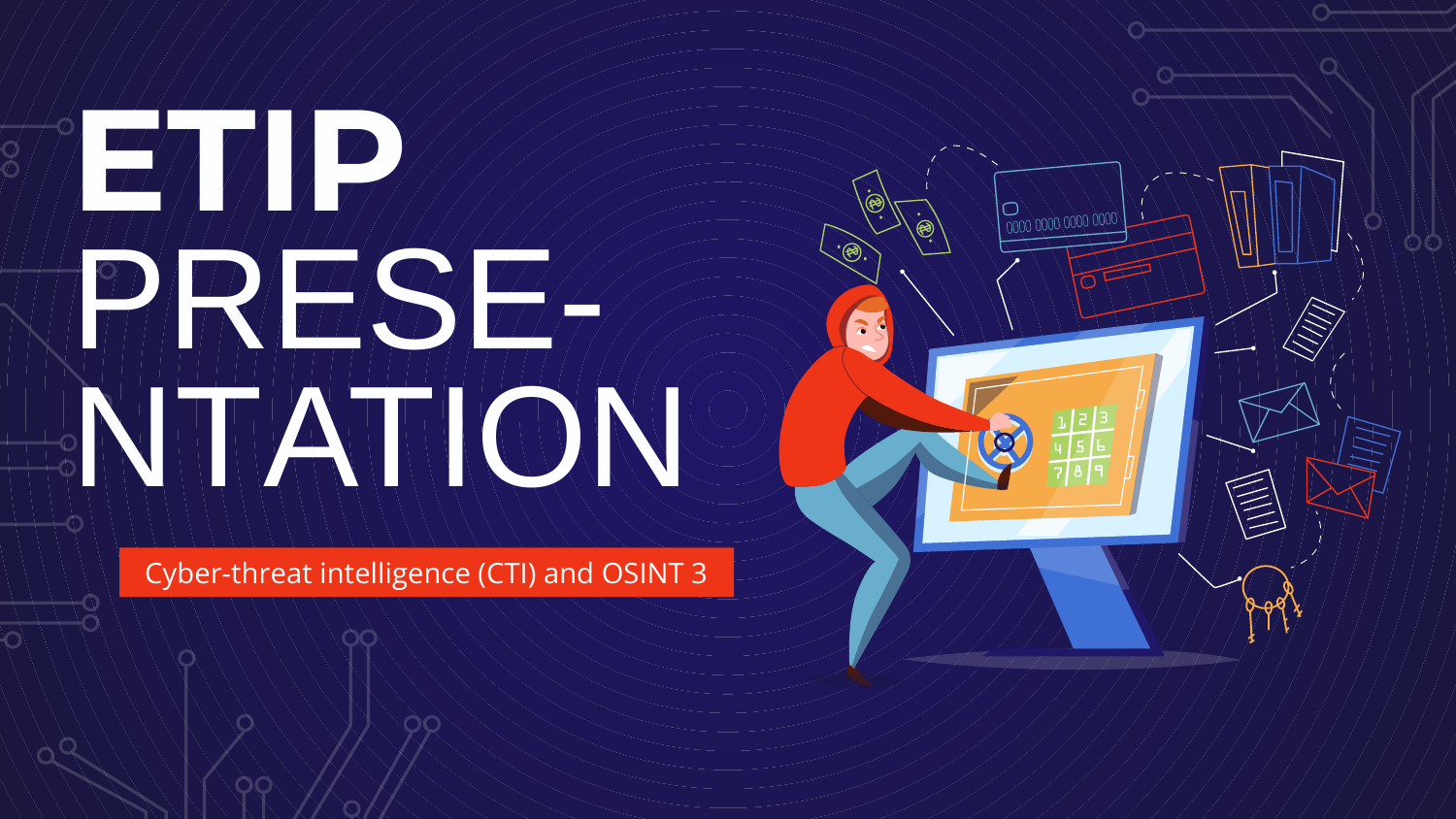

# ETIP PRESE-NTATION

Cyber-threat intelligence (CTI) and OSINT 3